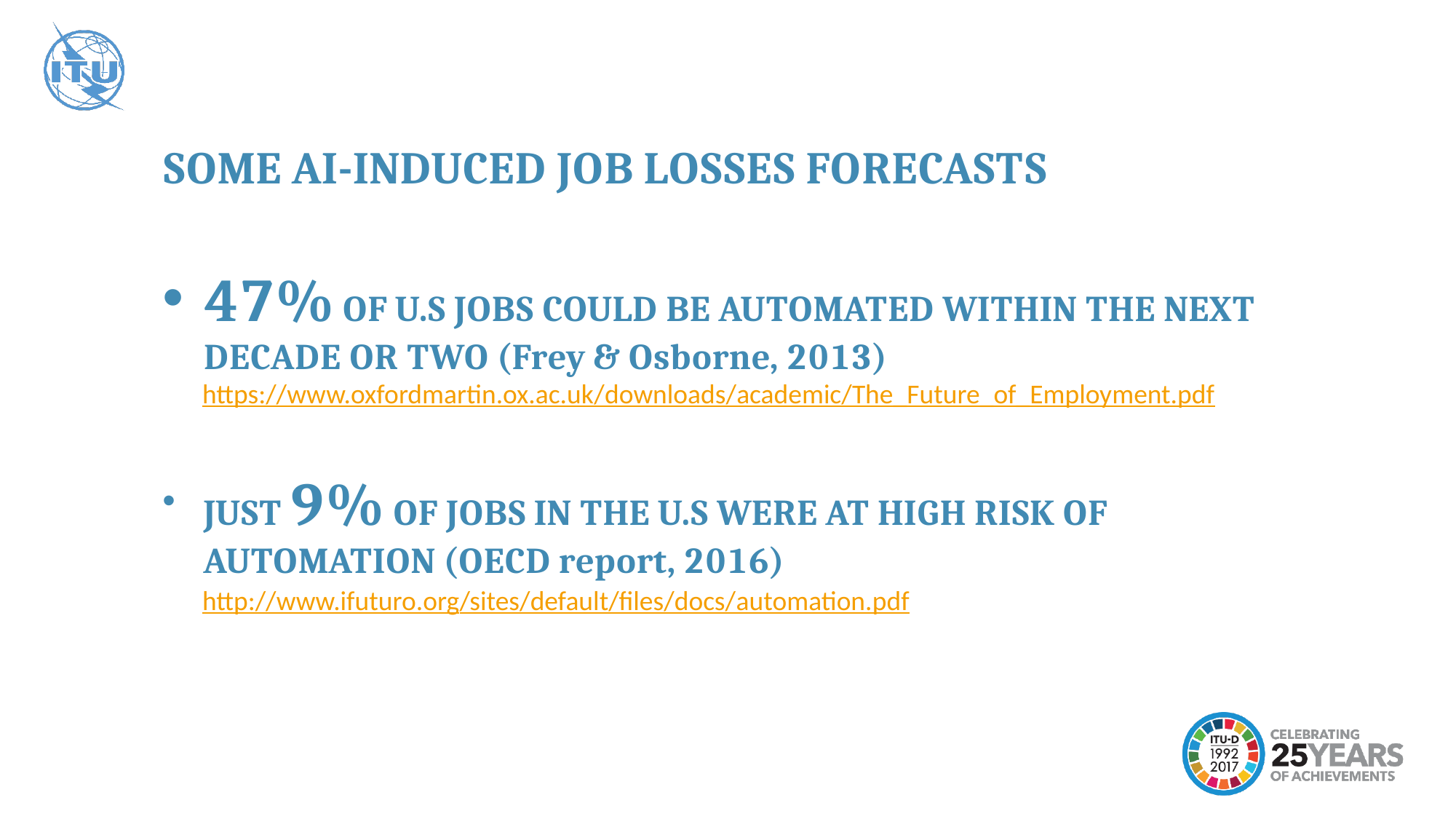

SOME AI-INDUCED JOB LOSSES FORECASTS
47% OF U.S JOBS COULD BE AUTOMATED WITHIN THE NEXT DECADE OR TWO (Frey & Osborne, 2013)
JUST 9% OF JOBS IN THE U.S WERE AT HIGH RISK OF AUTOMATION (OECD report, 2016)
https://www.oxfordmartin.ox.ac.uk/downloads/academic/The_Future_of_Employment.pdf
http://www.ifuturo.org/sites/default/files/docs/automation.pdf